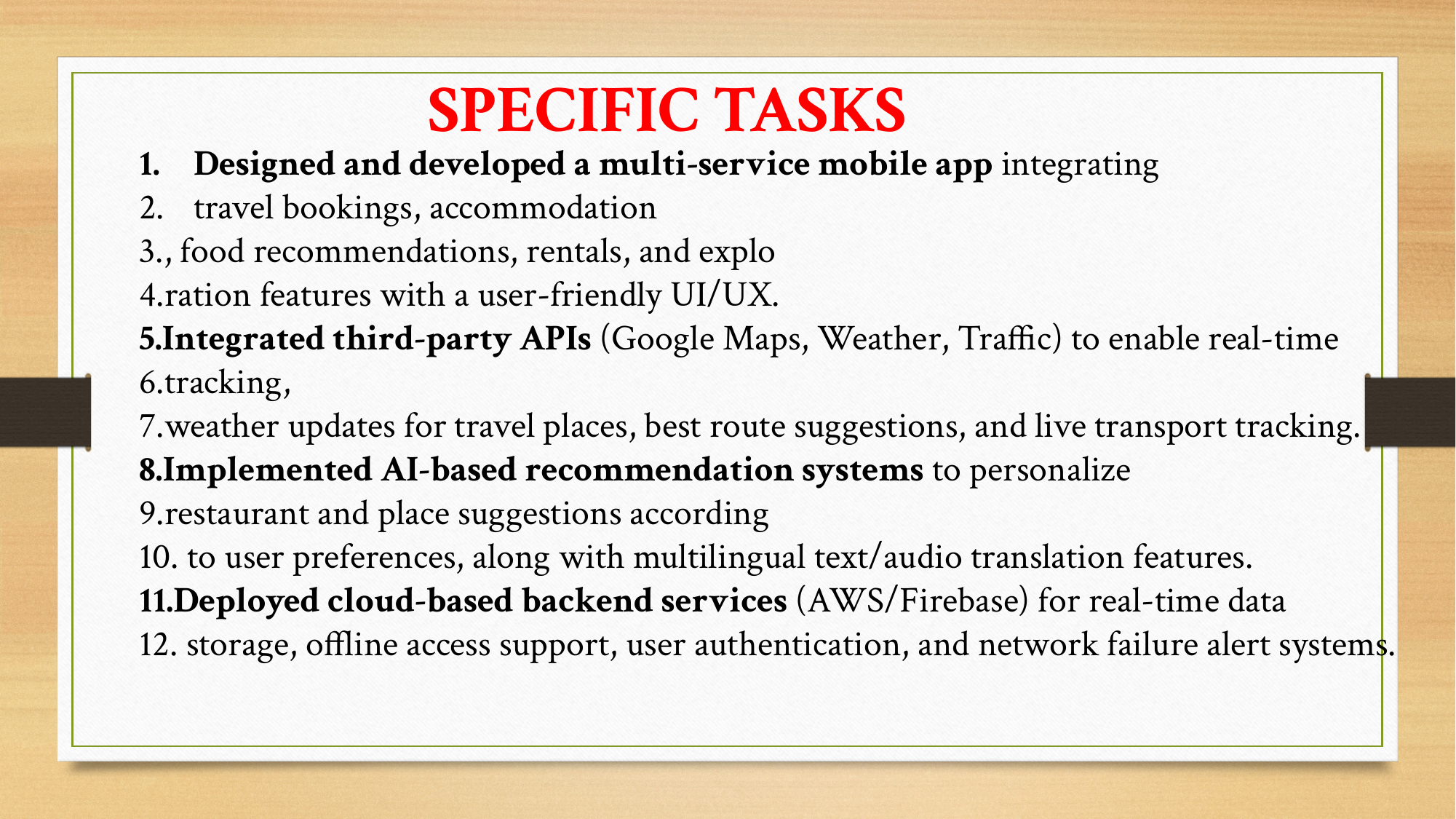

SPECIFIC TASKS
Designed and developed a multi-service mobile app integrating
travel bookings, accommodation
, food recommendations, rentals, and explo
ration features with a user-friendly UI/UX.
Integrated third-party APIs (Google Maps, Weather, Traffic) to enable real-time
tracking,
weather updates for travel places, best route suggestions, and live transport tracking.
Implemented AI-based recommendation systems to personalize
restaurant and place suggestions according
 to user preferences, along with multilingual text/audio translation features.
Deployed cloud-based backend services (AWS/Firebase) for real-time data
 storage, offline access support, user authentication, and network failure alert systems.